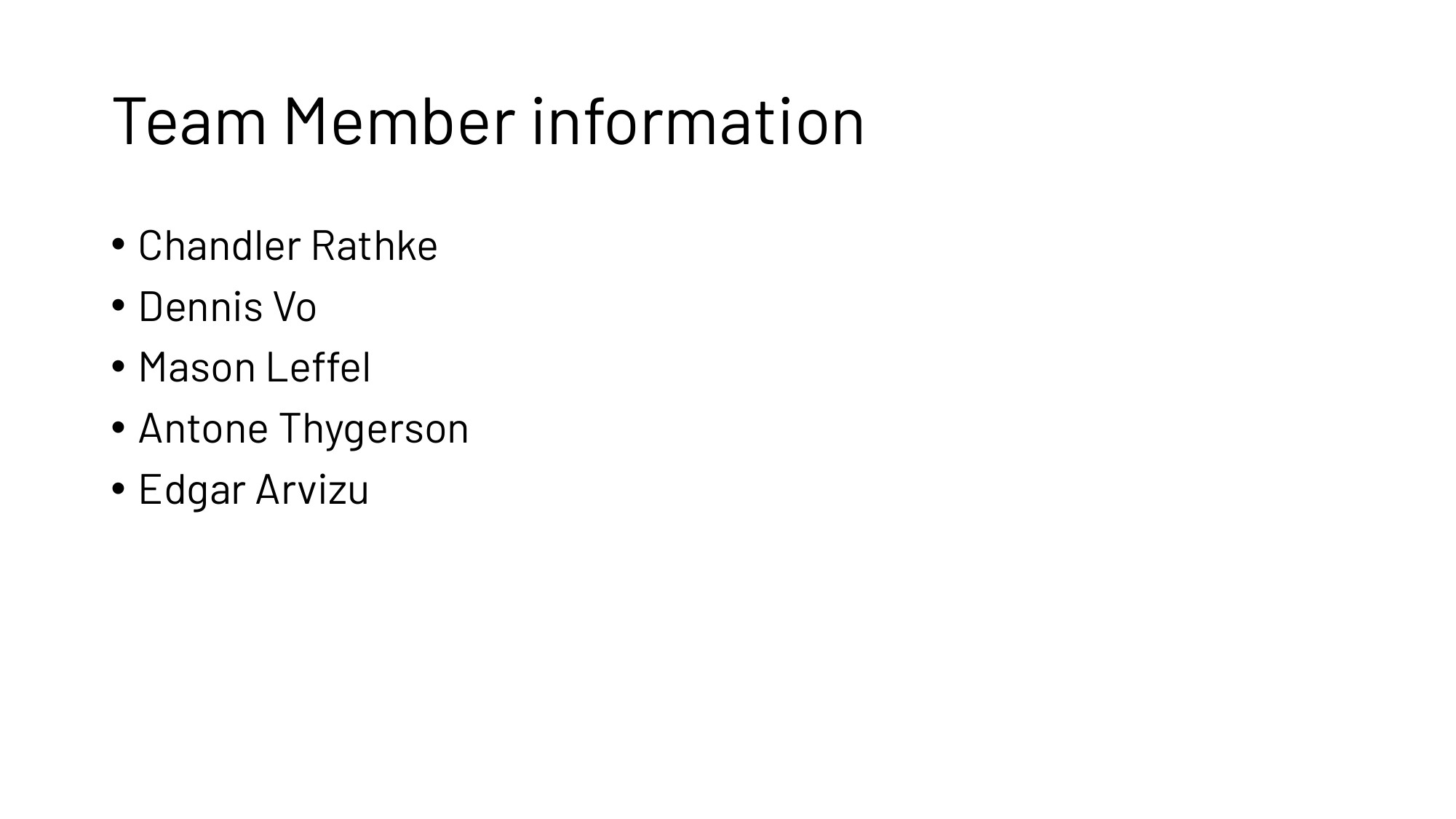

# Team Member information
Chandler Rathke
Dennis Vo
Mason Leffel
Antone Thygerson
Edgar Arvizu